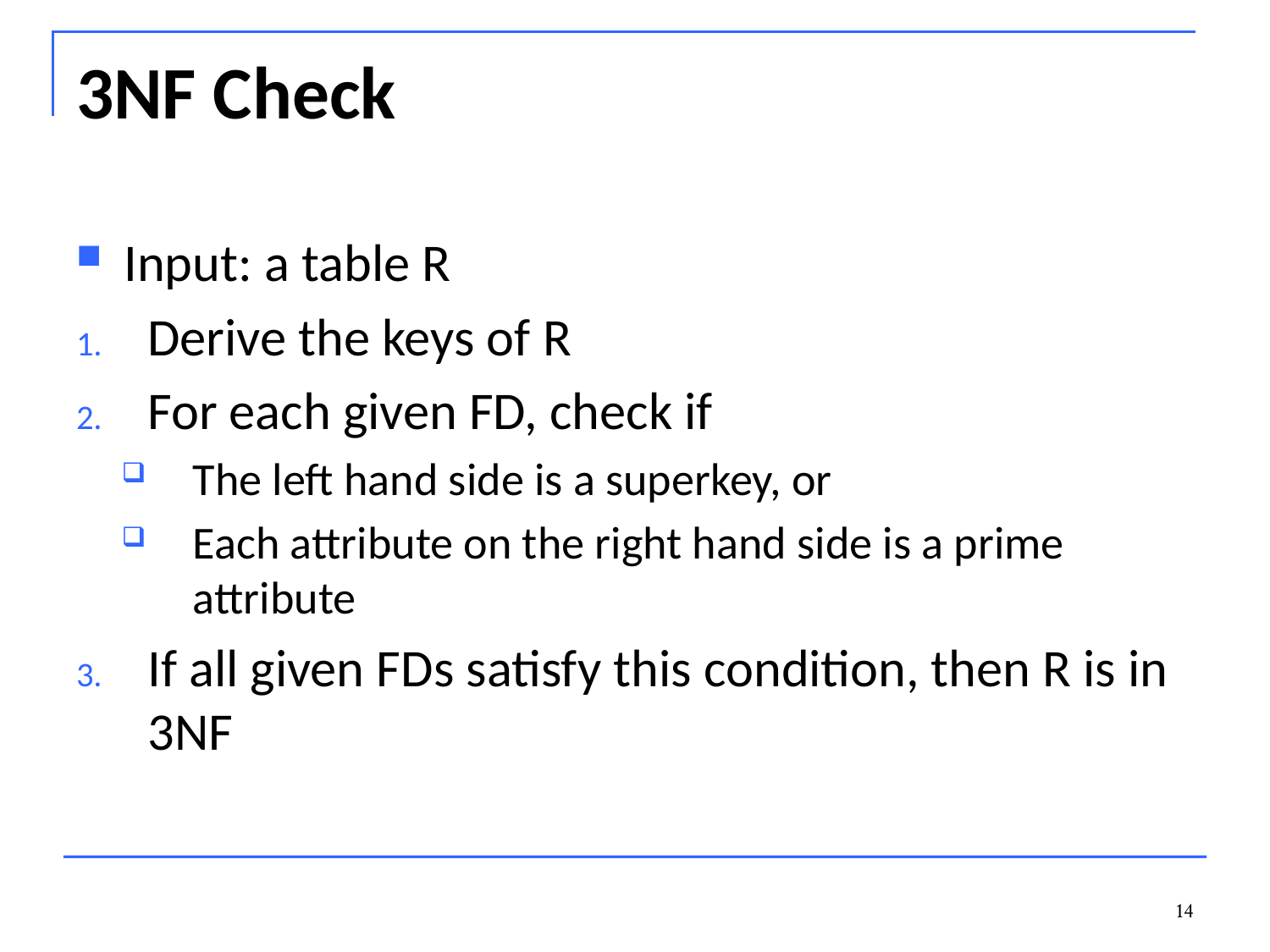

# 3NF Check
Input: a table R
Derive the keys of R
For each given FD, check if
The left hand side is a superkey, or
Each attribute on the right hand side is a prime attribute
If all given FDs satisfy this condition, then R is in 3NF
14